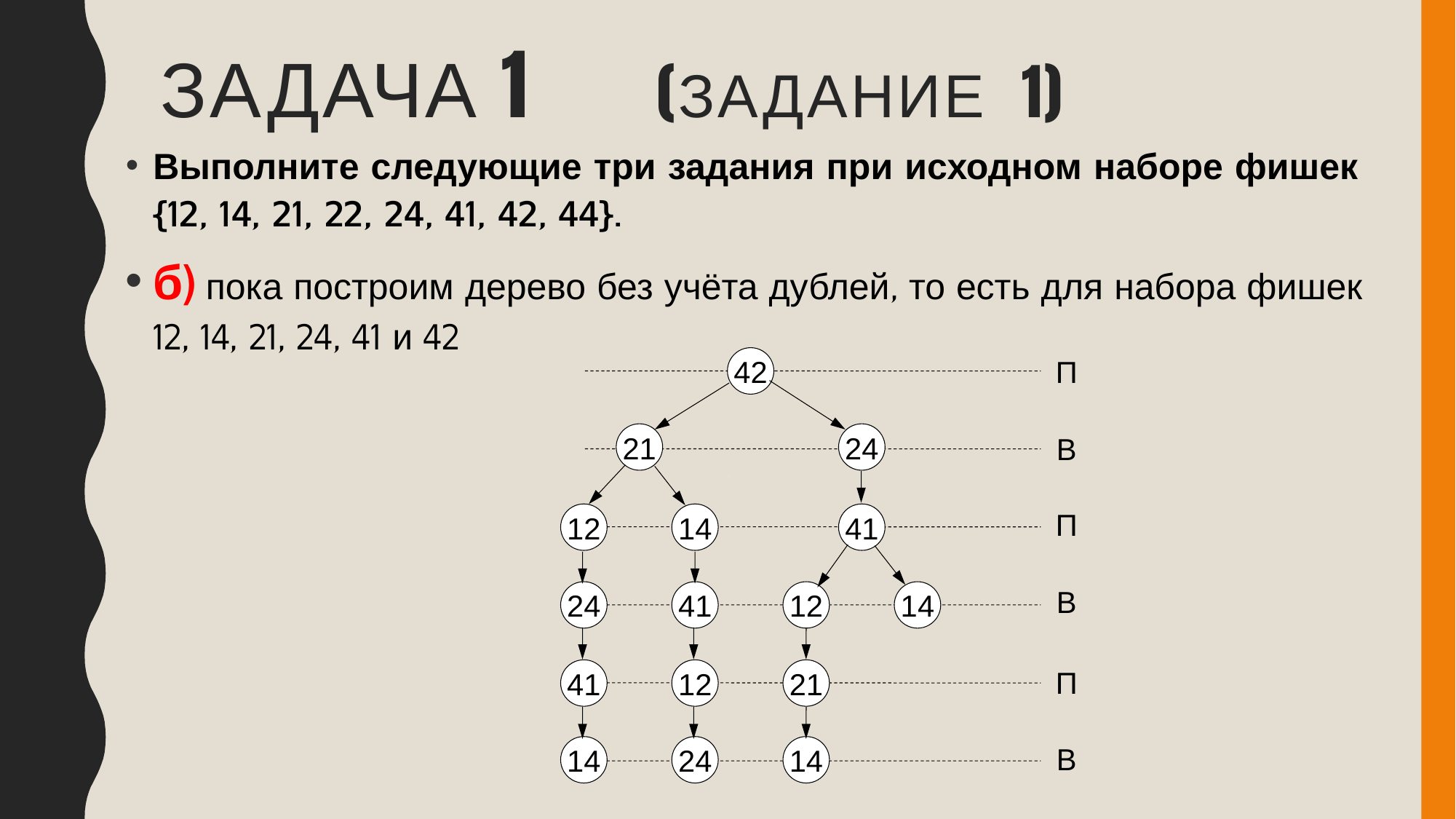

# Задача 1      (задание  1)
Выполните следующие три задания при исходном наборе фишек {12, 14, 21, 22, 24, 41, 42, 44}.
б) пока построим дерево без учёта дублей, то есть для набора фишек    12, 14, 21, 24, 41 и 42

42

П

21

24

В

П
12

14

41

В
24

41

12

14

П
41

12

21

В
14

24

14